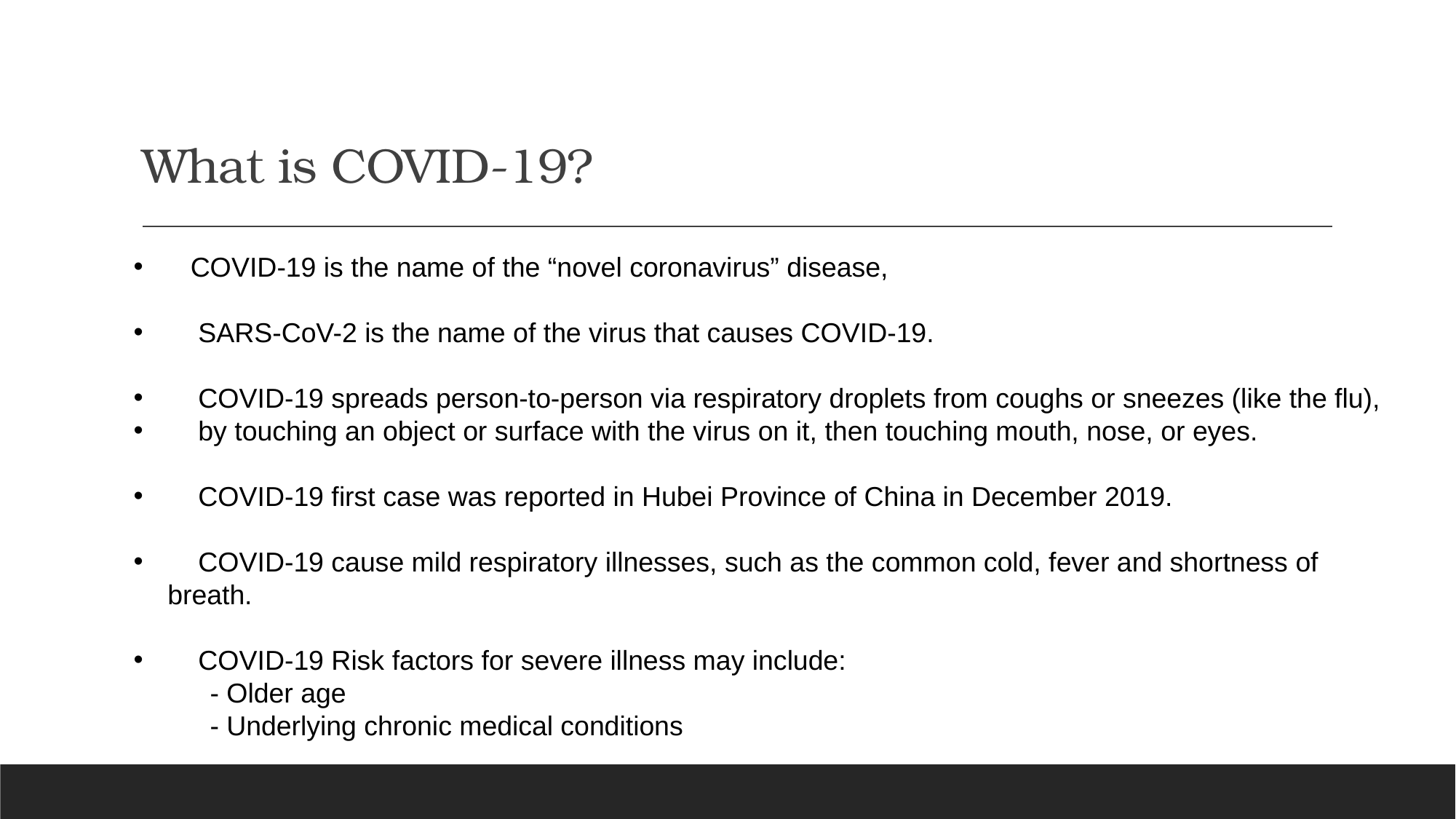

# What is COVID-19?
   COVID-19 is the name of the “novel coronavirus” disease,

    SARS-CoV-2 is the name of the virus that causes COVID-19.

    COVID-19 spreads person-to-person via respiratory droplets from coughs or sneezes (like the flu),
    by touching an object or surface with the virus on it, then touching mouth, nose, or eyes.

    COVID-19 first case was reported in Hubei Province of China in December 2019.

    COVID-19 cause mild respiratory illnesses, such as the common cold, fever and shortness of breath.

    COVID-19 Risk factors for severe illness may include:
          - Older age
          - Underlying chronic medical conditions